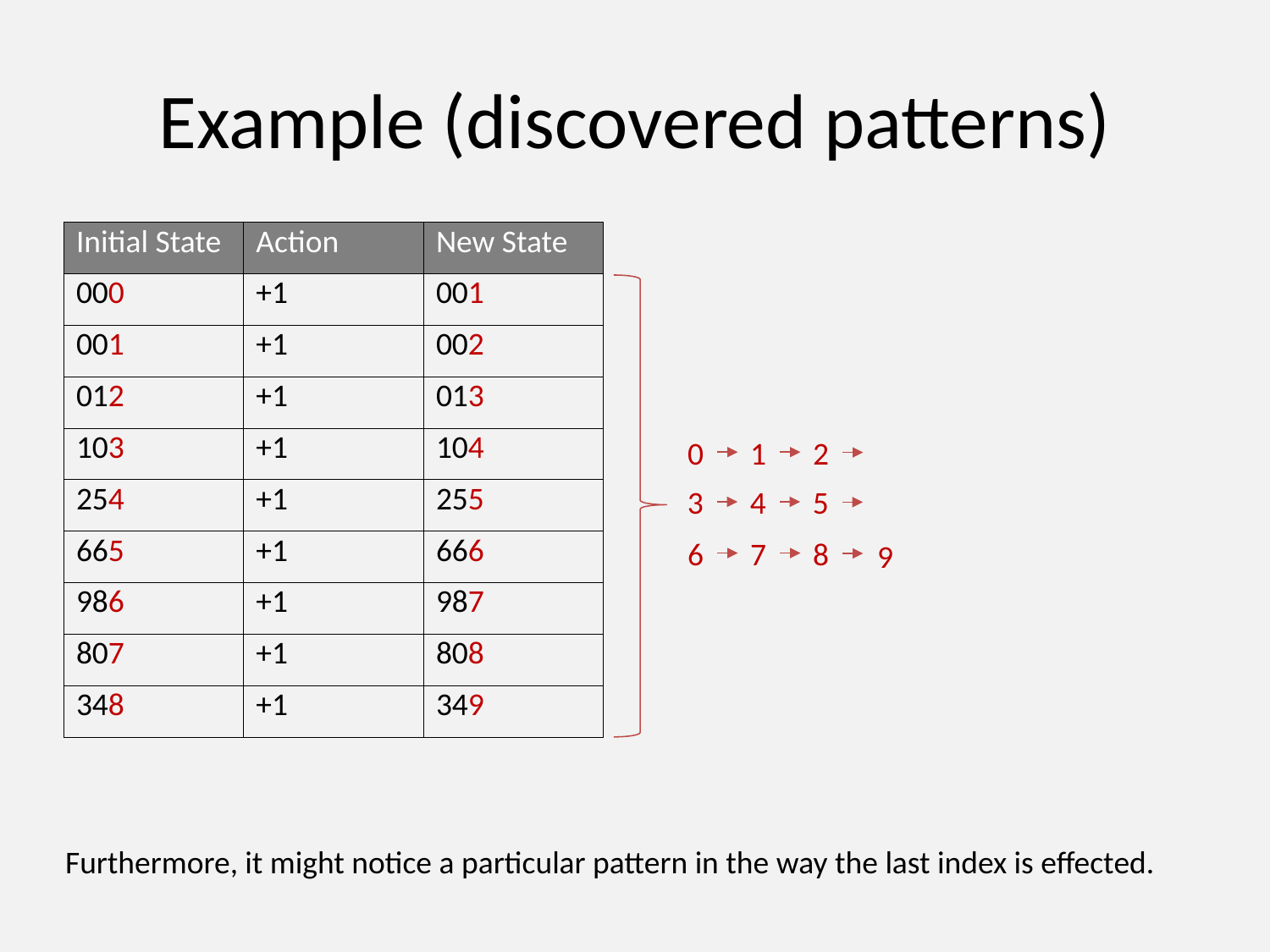

# Example (discovered patterns)
| Initial State | Action | New State |
| --- | --- | --- |
| 000 | +1 | 001 |
| 001 | +1 | 002 |
| 012 | +1 | 013 |
| 103 | +1 | 104 |
| 254 | +1 | 255 |
| 665 | +1 | 666 |
| 986 | +1 | 987 |
| 807 | +1 | 808 |
| 348 | +1 | 349 |

0
1
2
3
4
5
6
7
8
9
Furthermore, it might notice a particular pattern in the way the last index is effected.